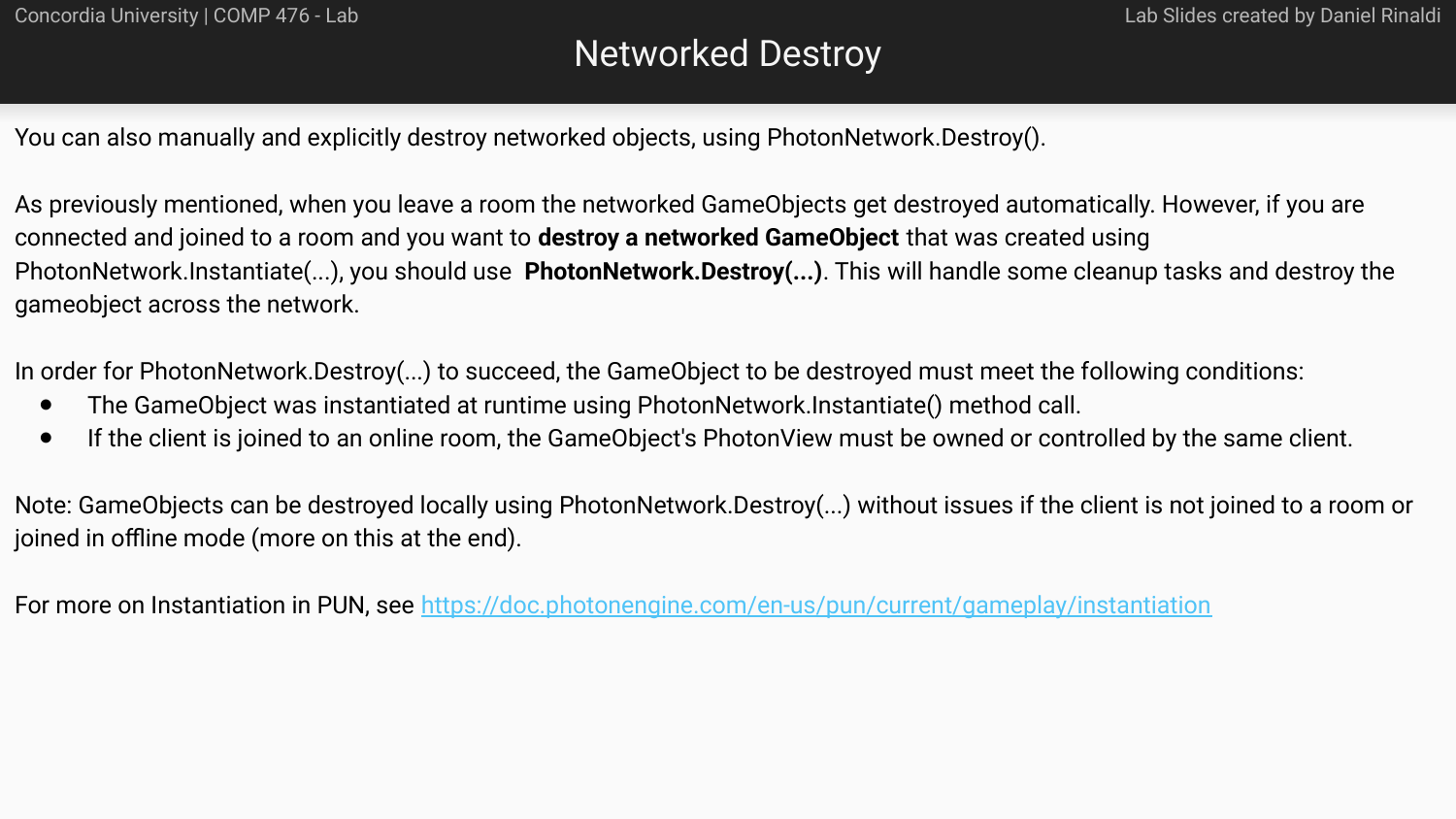

# Networked Destroy
Concordia University | COMP 476 - Lab
Lab Slides created by Daniel Rinaldi
You can also manually and explicitly destroy networked objects, using PhotonNetwork.Destroy().

As previously mentioned, when you leave a room the networked GameObjects get destroyed automatically. However, if you are connected and joined to a room and you want to destroy a networked GameObject that was created using PhotonNetwork.Instantiate(...), you should use  PhotonNetwork.Destroy(...). This will handle some cleanup tasks and destroy the gameobject across the network.

In order for PhotonNetwork.Destroy(...) to succeed, the GameObject to be destroyed must meet the following conditions:
The GameObject was instantiated at runtime using PhotonNetwork.Instantiate() method call.
If the client is joined to an online room, the GameObject's PhotonView must be owned or controlled by the same client.

Note: GameObjects can be destroyed locally using PhotonNetwork.Destroy(...) without issues if the client is not joined to a room or joined in offline mode (more on this at the end).

For more on Instantiation in PUN, see https://doc.photonengine.com/en-us/pun/current/gameplay/instantiation